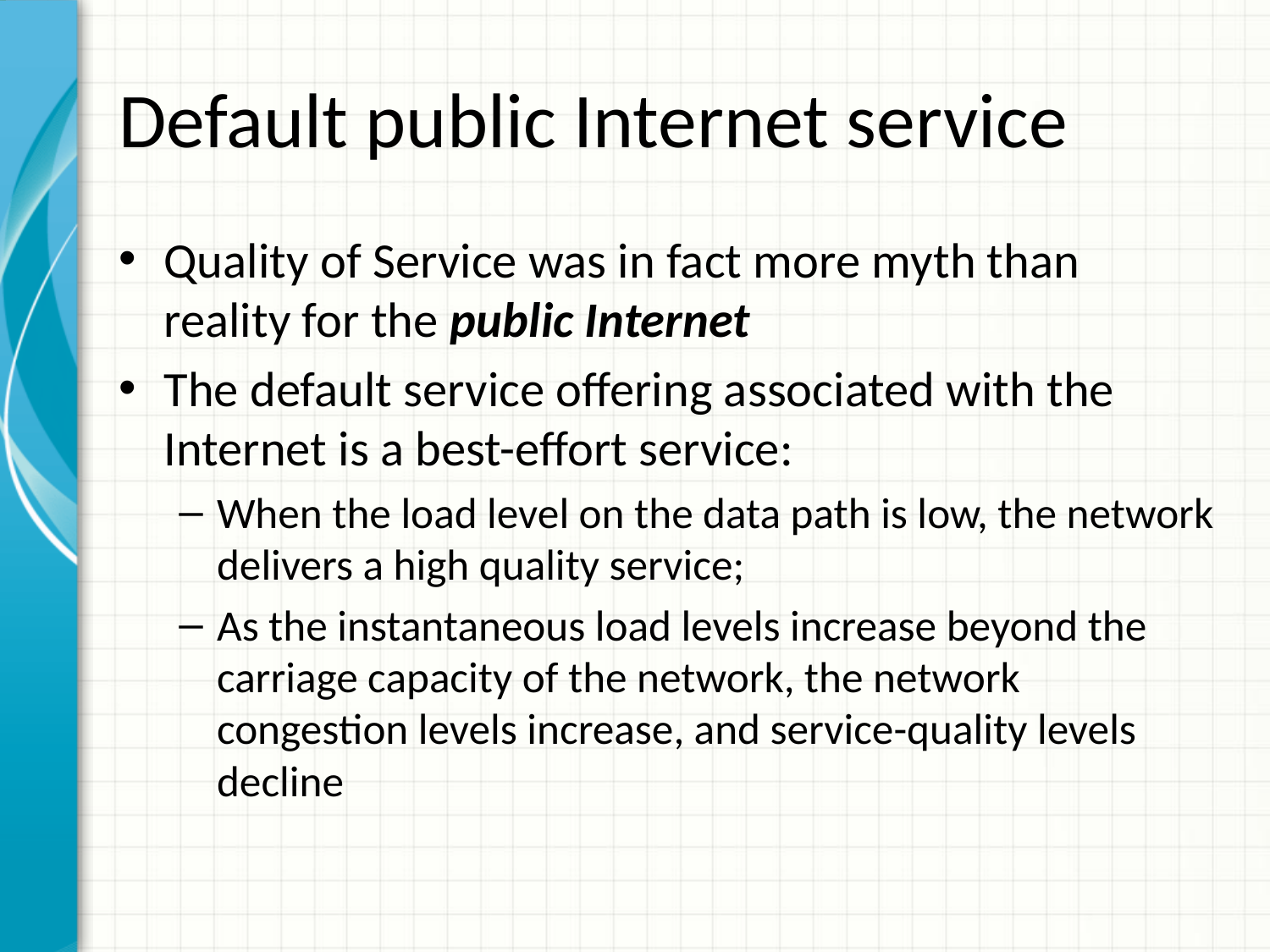

# Default public Internet service
Quality of Service was in fact more myth than reality for the public Internet
The default service offering associated with the Internet is a best-effort service:
When the load level on the data path is low, the network delivers a high quality service;
As the instantaneous load levels increase beyond the carriage capacity of the network, the network congestion levels increase, and service-quality levels decline